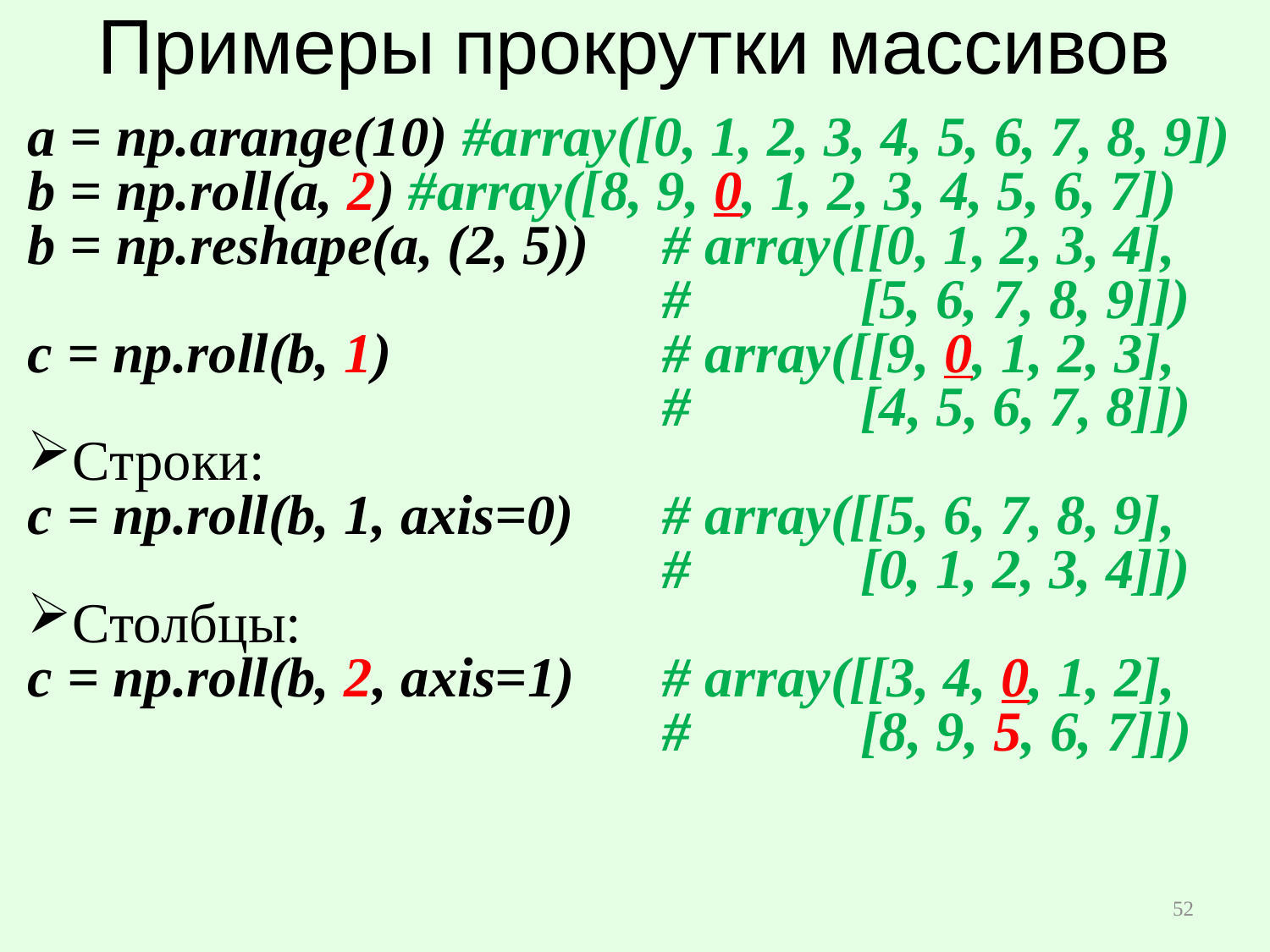

# Примеры прокрутки массивов
a = np.arange(10) #array([0, 1, 2, 3, 4, 5, 6, 7, 8, 9])
b = np.roll(a, 2)	#array([8, 9, 0, 1, 2, 3, 4, 5, 6, 7])
b = np.reshape(a, (2, 5))	# array([[0, 1, 2, 3, 4],
       					# 	     [5, 6, 7, 8, 9]])
c = np.roll(b, 1)			# array([[9, 0, 1, 2, 3],
					#            [4, 5, 6, 7, 8]])
Строки:
c = np.roll(b, 1, axis=0)	# array([[5, 6, 7, 8, 9],
					#	     [0, 1, 2, 3, 4]])
Столбцы:
c = np.roll(b, 2, axis=1)	# array([[3, 4, 0, 1, 2],
					#            [8, 9, 5, 6, 7]])
52